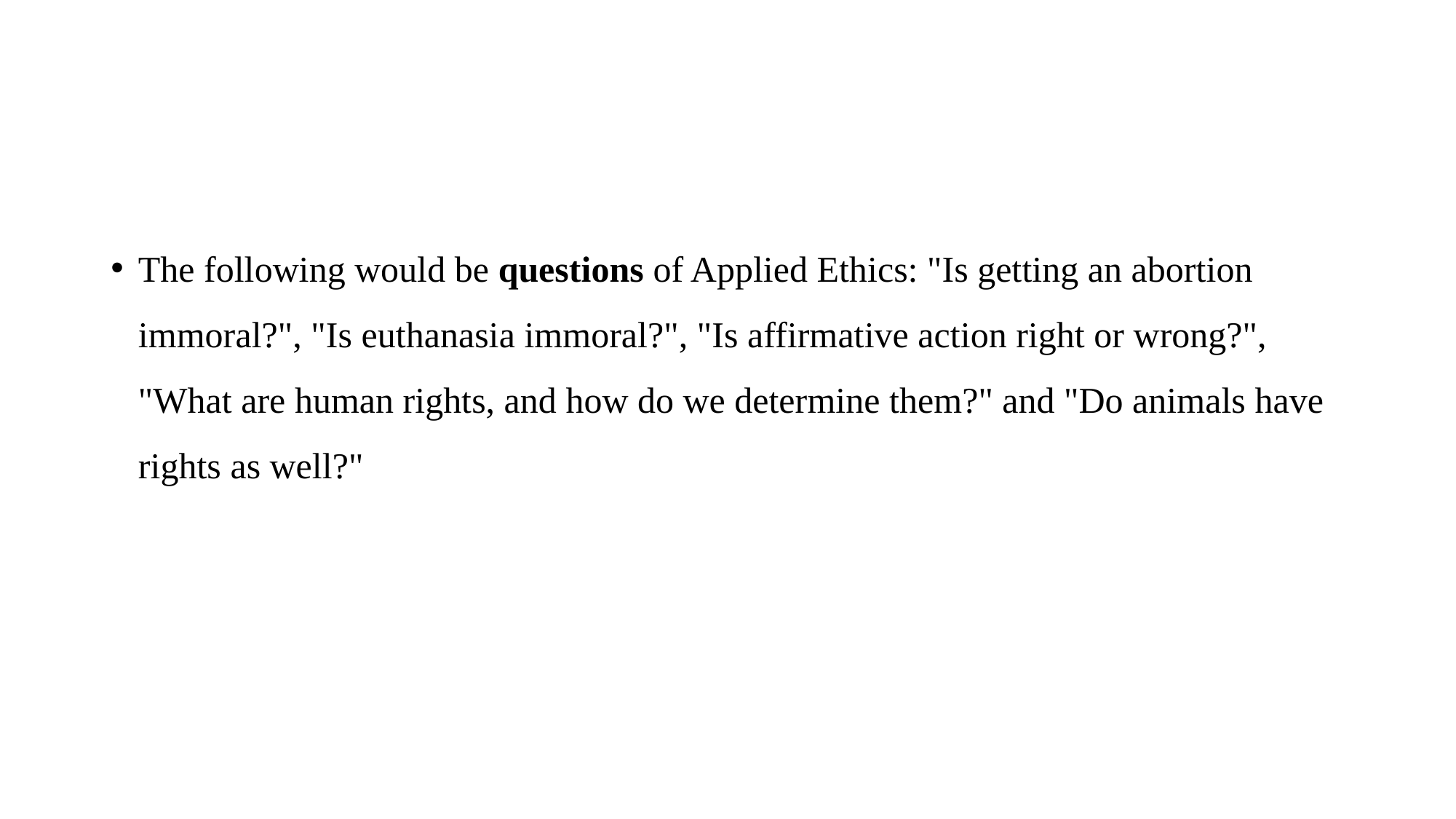

#
The following would be questions of Applied Ethics: "Is getting an abortion immoral?", "Is euthanasia immoral?", "Is affirmative action right or wrong?", "What are human rights, and how do we determine them?" and "Do animals have rights as well?"